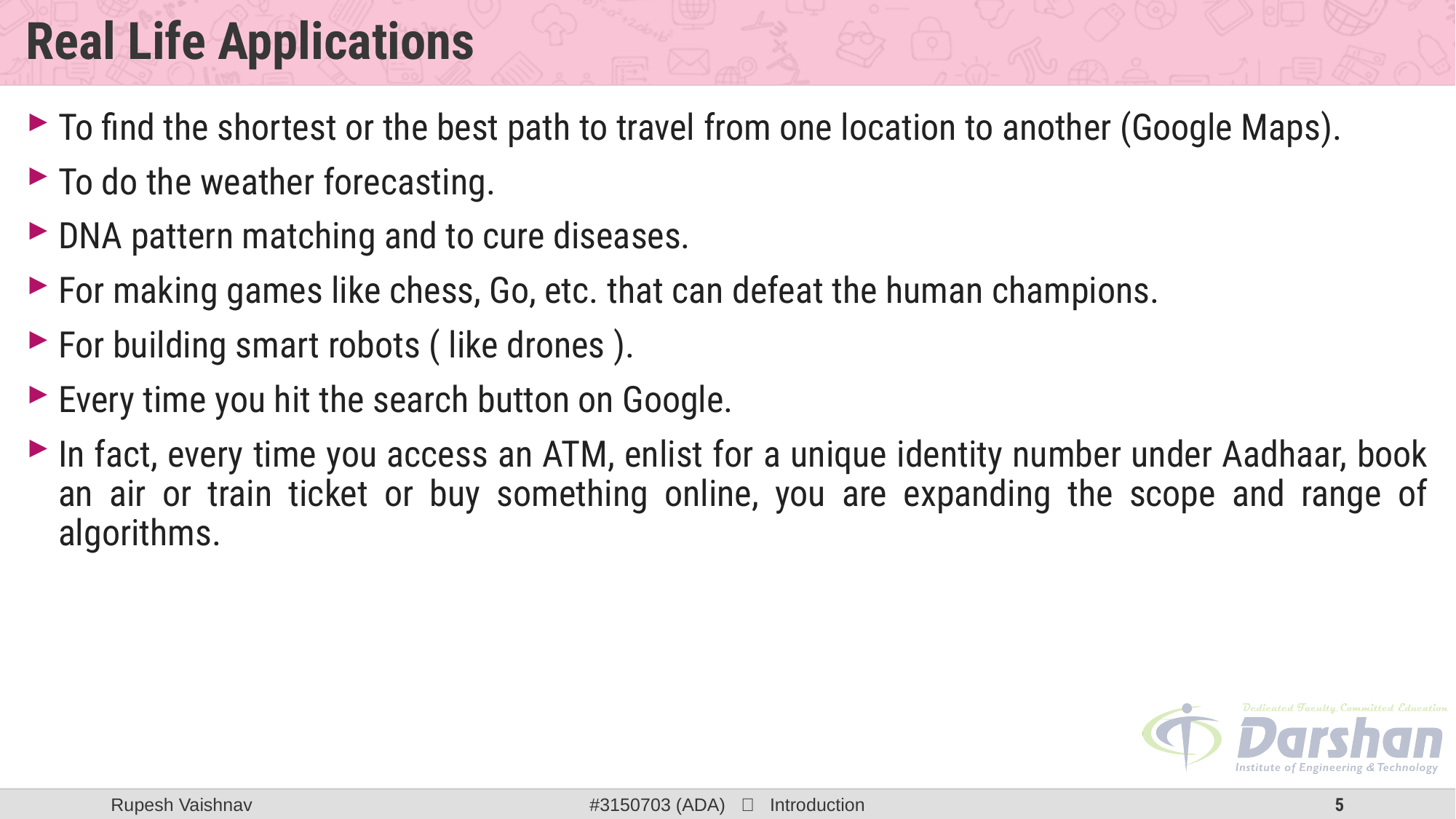

# Real Life Applications
To find the shortest or the best path to travel from one location to another (Google Maps).
To do the weather forecasting.
DNA pattern matching and to cure diseases.
For making games like chess, Go, etc. that can defeat the human champions.
For building smart robots ( like drones ).
Every time you hit the search button on Google.
In fact, every time you access an ATM, enlist for a unique identity number under Aadhaar, book an air or train ticket or buy something online, you are expanding the scope and range of algorithms.